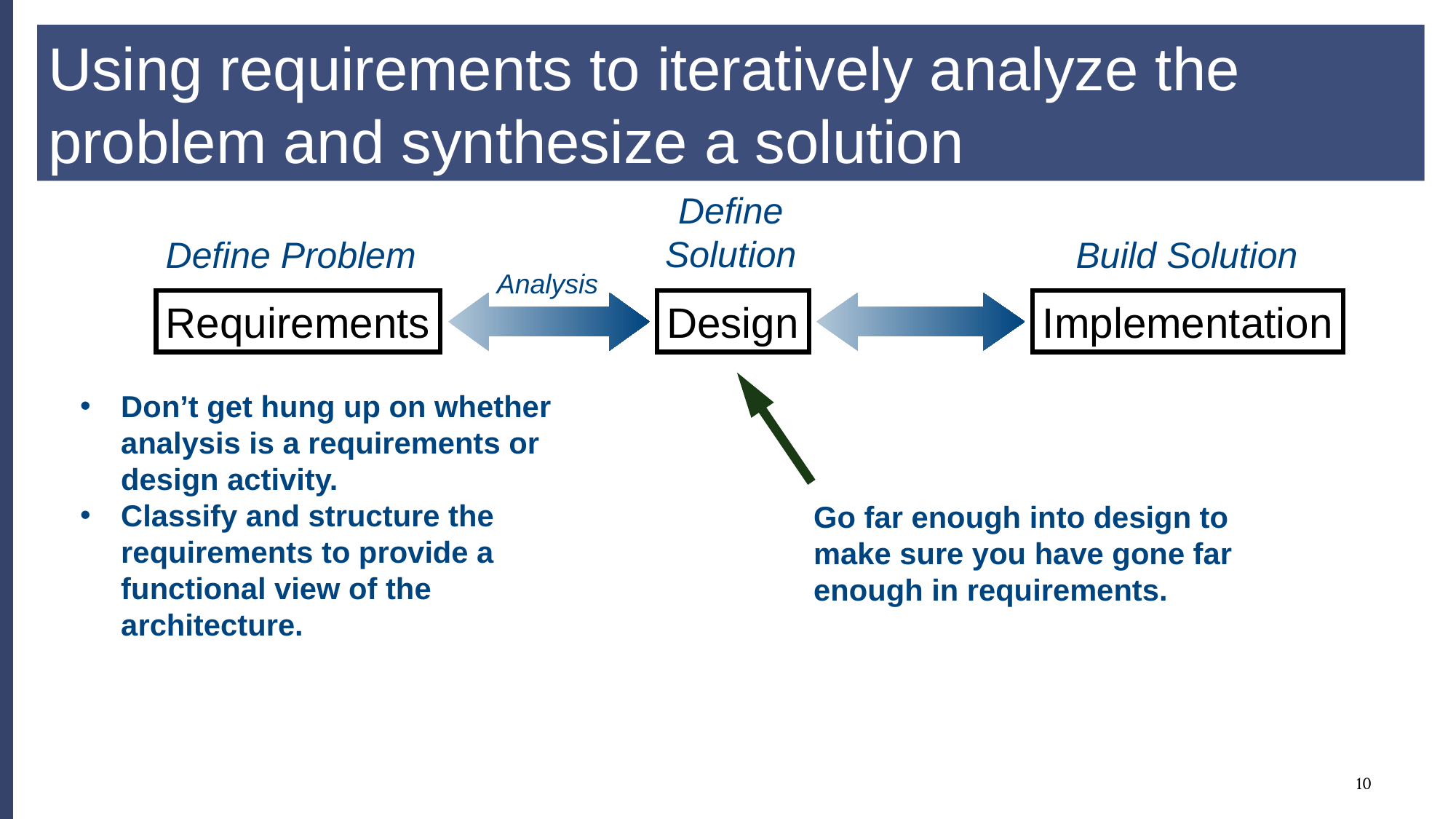

# Using requirements to iteratively analyze the problem and synthesize a solution
Define Solution
Define Problem
Build Solution
Analysis
Requirements
Design
Implementation

Don’t get hung up on whether analysis is a requirements or design activity.
Classify and structure the requirements to provide a functional view of the architecture.

Go far enough into design to make sure you have gone far enough in requirements.
10